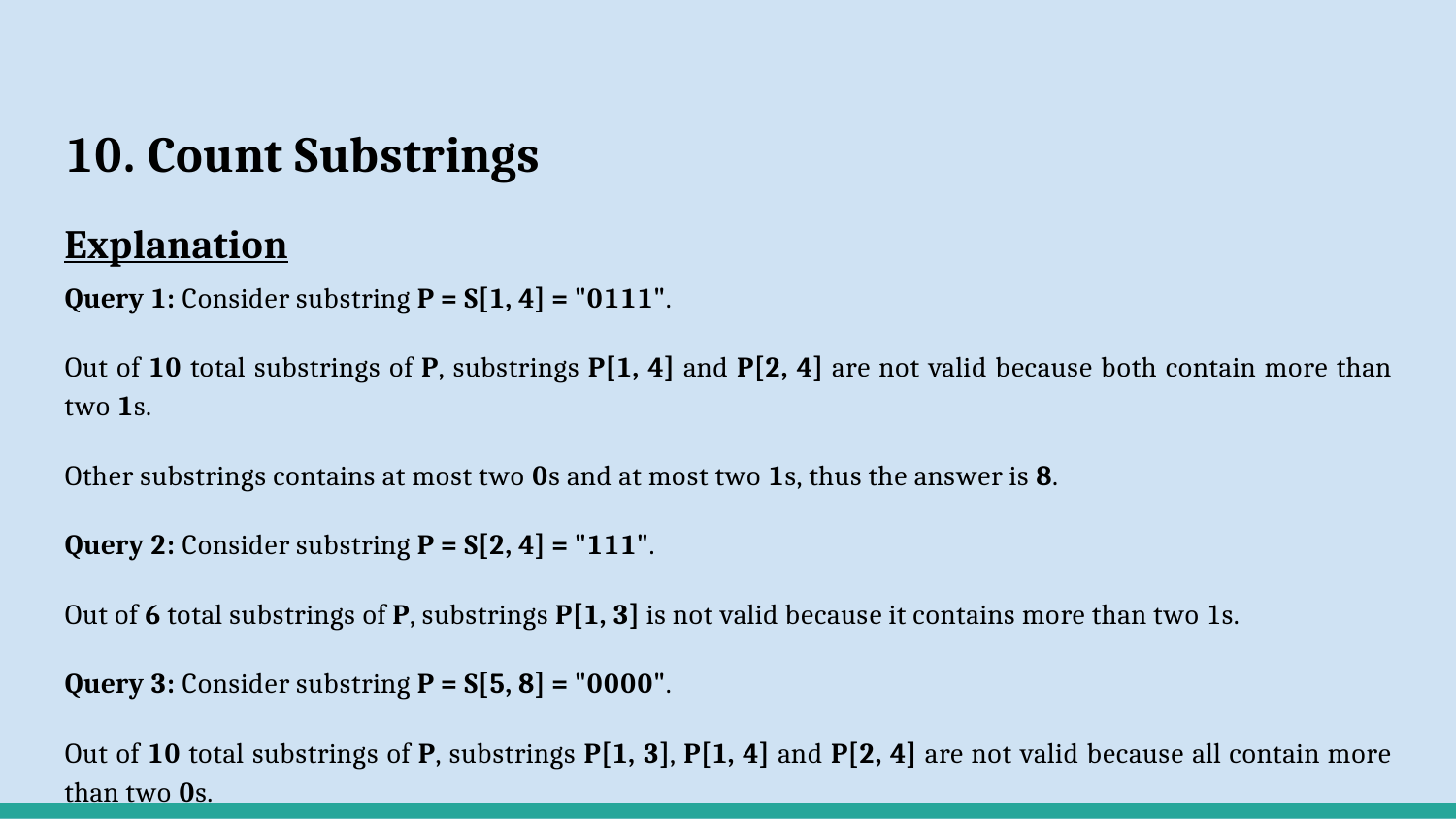

# 10. Count Substrings

Explanation
Query 1: Consider substring P = S[1, 4] = "0111".
Out of 10 total substrings of P, substrings P[1, 4] and P[2, 4] are not valid because both contain more than two 1s.
Other substrings contains at most two 0s and at most two 1s, thus the answer is 8.
Query 2: Consider substring P = S[2, 4] = "111".
Out of 6 total substrings of P, substrings P[1, 3] is not valid because it contains more than two 1s.
Query 3: Consider substring P = S[5, 8] = "0000".
Out of 10 total substrings of P, substrings P[1, 3], P[1, 4] and P[2, 4] are not valid because all contain more than two 0s.